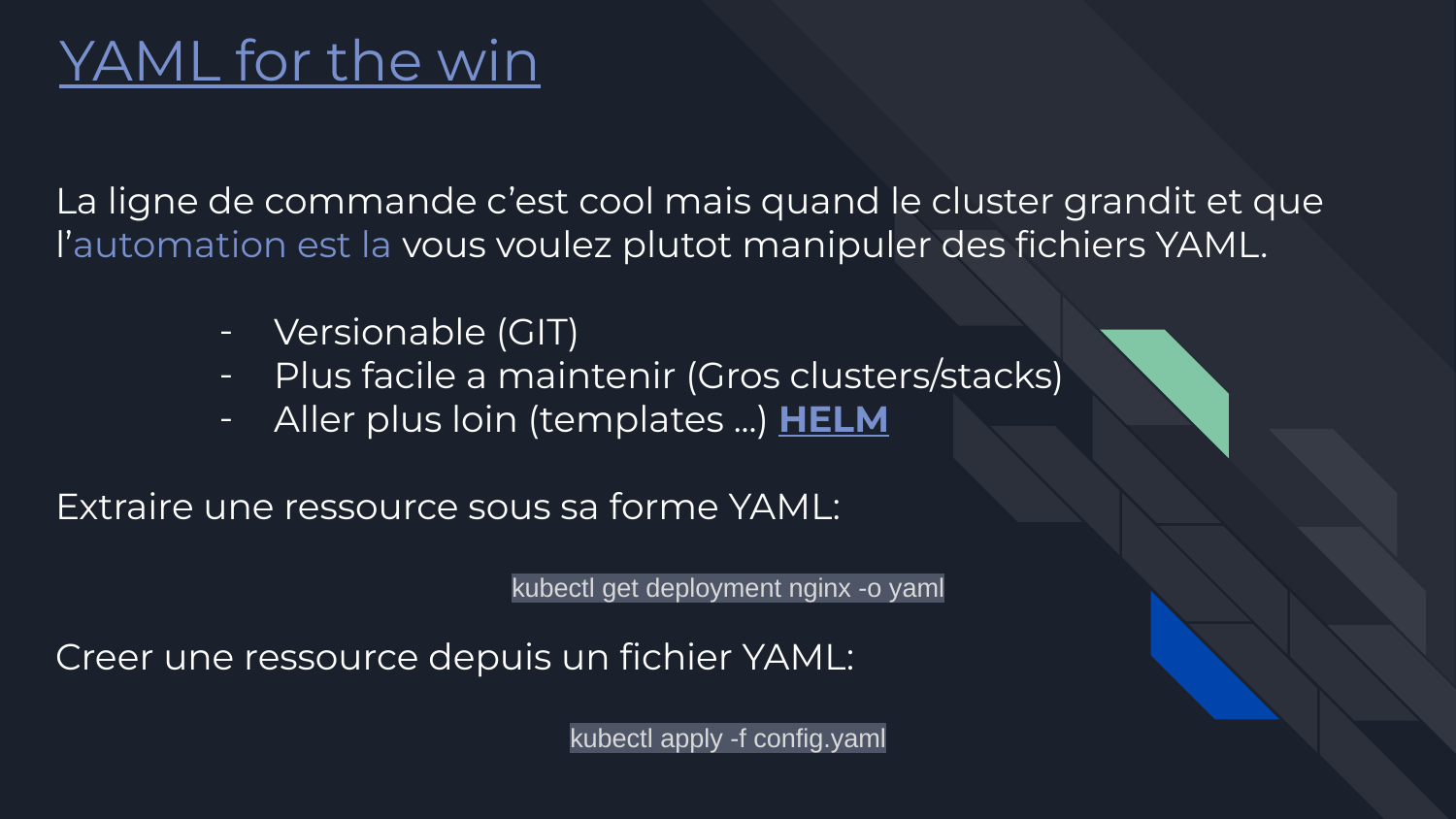

# YAML for the win
La ligne de commande c’est cool mais quand le cluster grandit et que l’automation est la vous voulez plutot manipuler des fichiers YAML.
Versionable (GIT)
Plus facile a maintenir (Gros clusters/stacks)
Aller plus loin (templates ...) HELM

Extraire une ressource sous sa forme YAML:

kubectl get deployment nginx -o yaml

Creer une ressource depuis un fichier YAML:

kubectl apply -f config.yaml